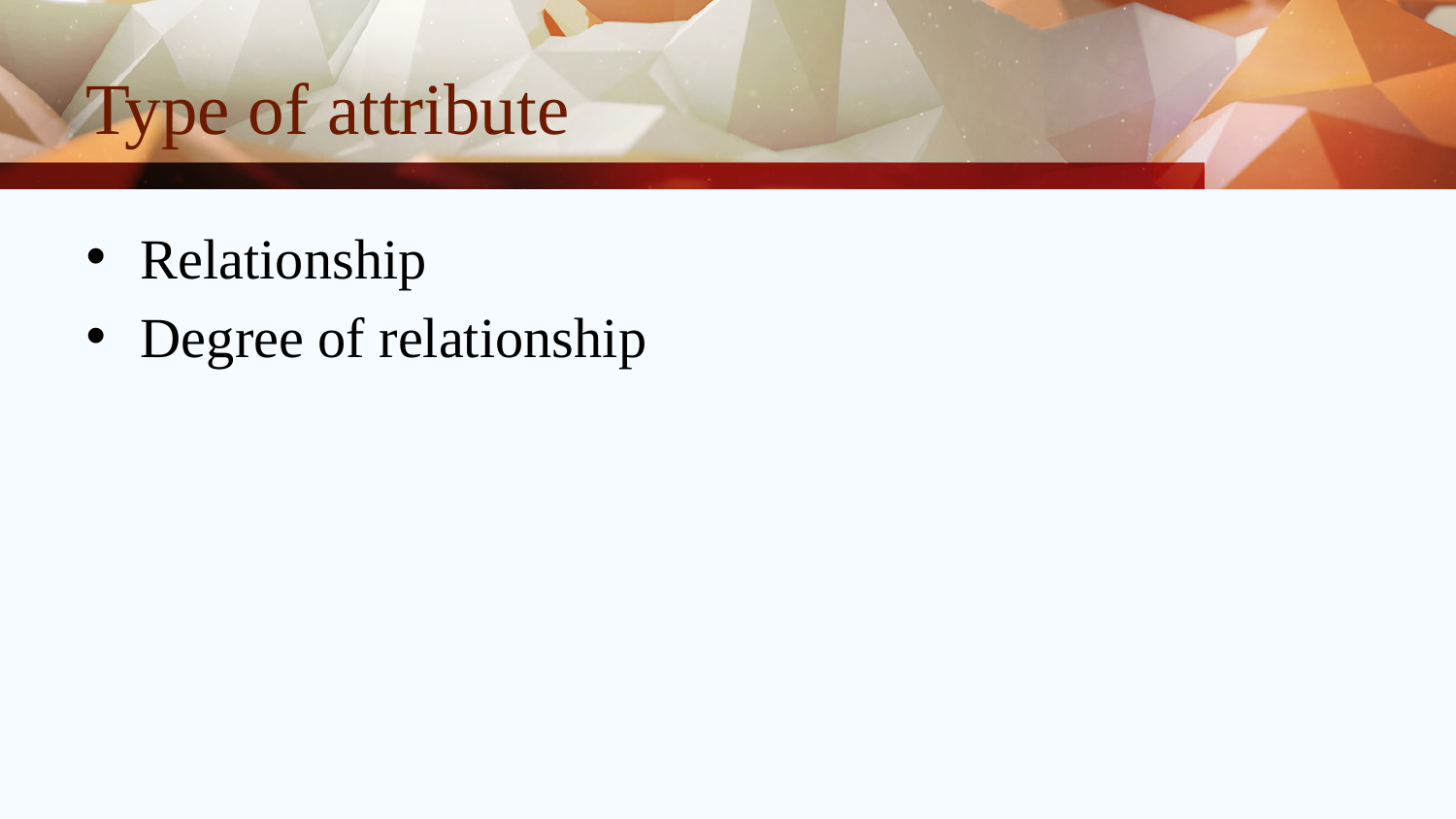

# Type of attribute
Relationship
Degree of relationship